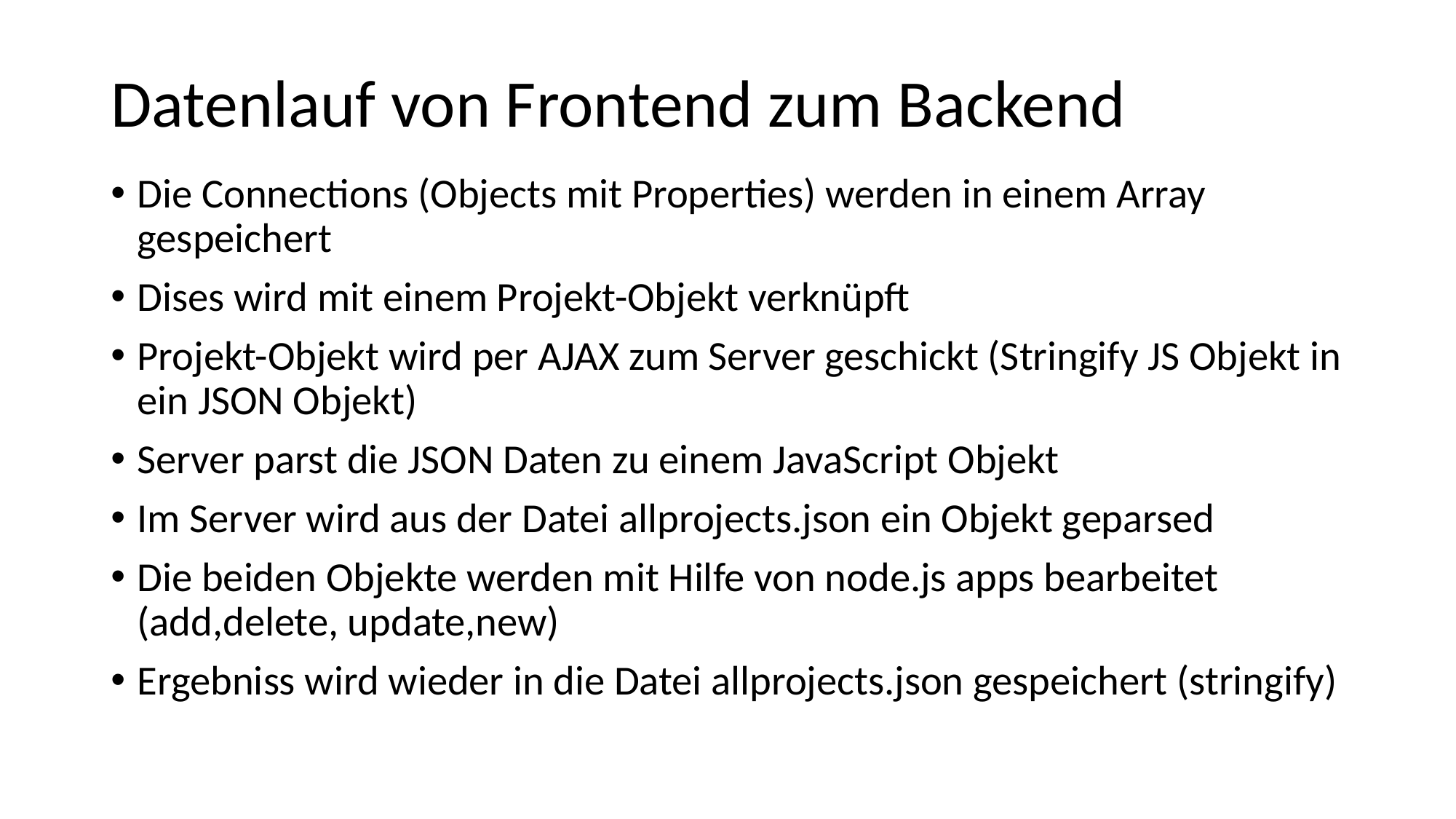

# Datenlauf von Frontend zum Backend
Die Connections (Objects mit Properties) werden in einem Array gespeichert
Dises wird mit einem Projekt-Objekt verknüpft
Projekt-Objekt wird per AJAX zum Server geschickt (Stringify JS Objekt in ein JSON Objekt)
Server parst die JSON Daten zu einem JavaScript Objekt
Im Server wird aus der Datei allprojects.json ein Objekt geparsed
Die beiden Objekte werden mit Hilfe von node.js apps bearbeitet (add,delete, update,new)
Ergebniss wird wieder in die Datei allprojects.json gespeichert (stringify)